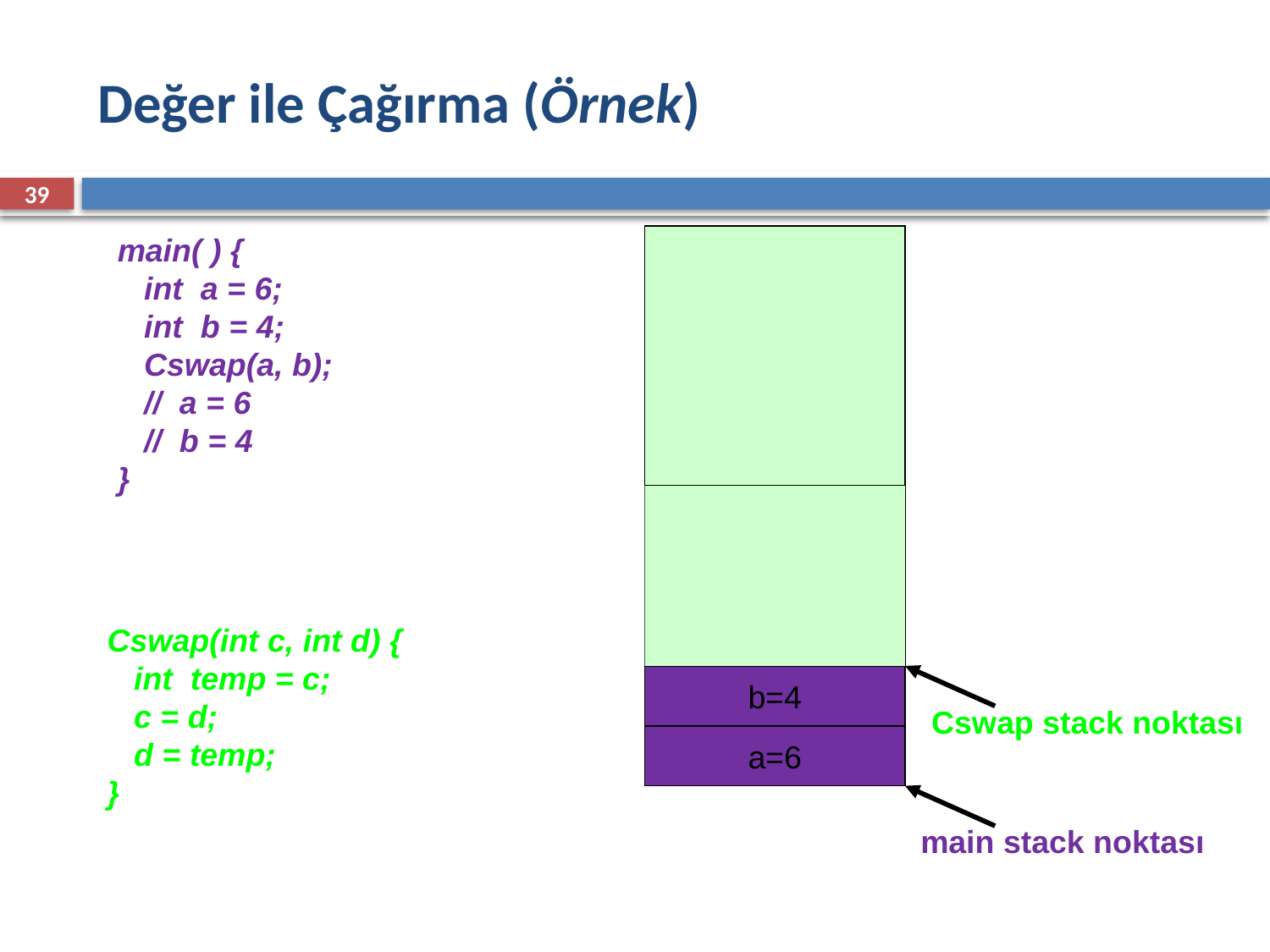

# Değer ile Çağırma (Örnek)
39
main( ) {
   int  a = 6;
   int  b = 4;
   Cswap(a, b);
   //  a = 6
   //  b = 4
}

temp=6

d=4
6

c=6
c=6
4
Cswap(int c, int d) {
   int  temp = c;
   c = d;
   d = temp;
}

b=4
b=4

Cswap stack noktası
a=6
a=6

main stack noktası